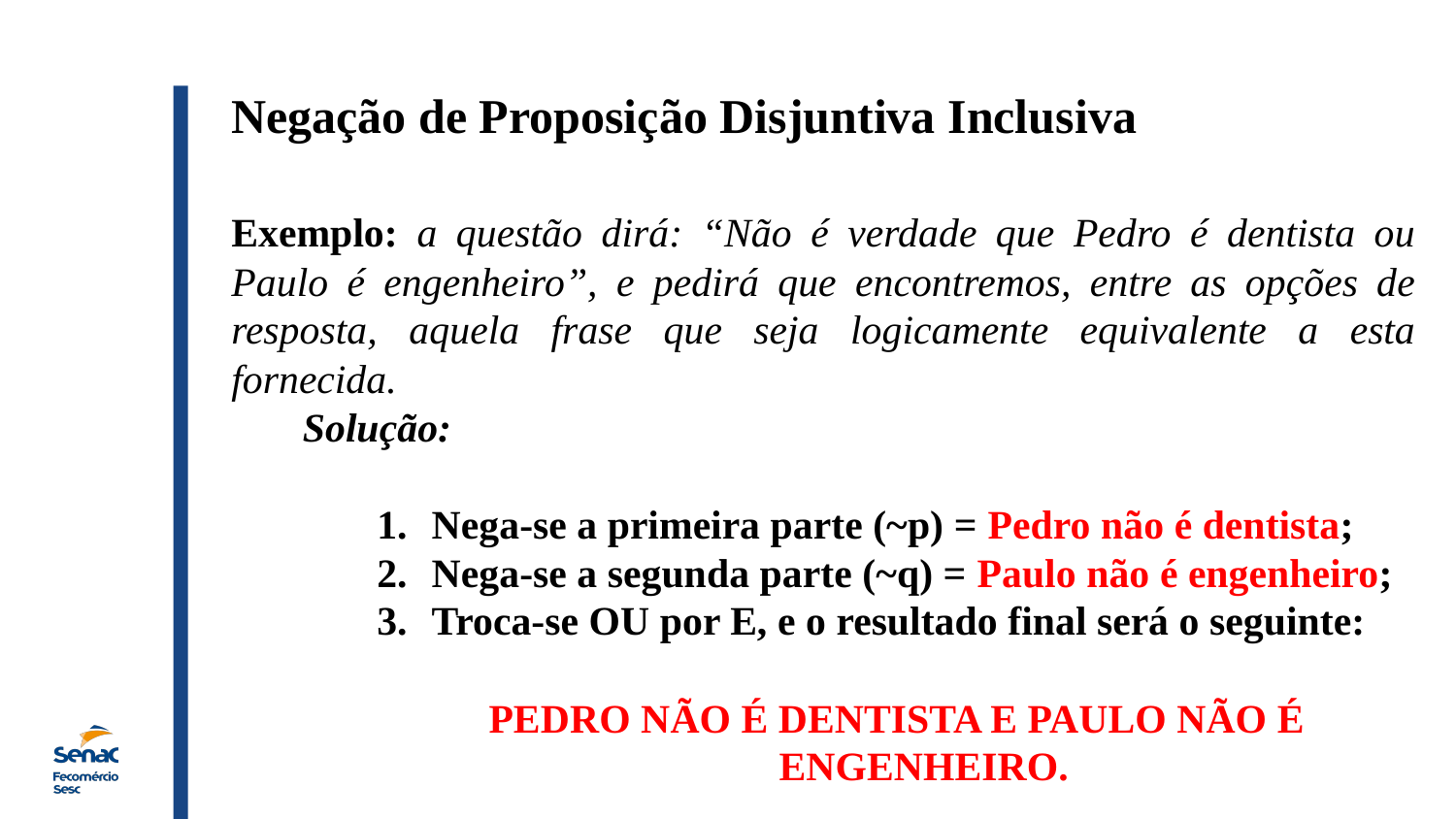

Negação de Proposição Disjuntiva Inclusiva
Exemplo: a questão dirá: “Não é verdade que Pedro é dentista ou Paulo é engenheiro”, e pedirá que encontremos, entre as opções de resposta, aquela frase que seja logicamente equivalente a esta fornecida.
       Solução:

Nega-se a primeira parte (~p) = Pedro não é dentista;
Nega-se a segunda parte (~q) = Paulo não é engenheiro;
Troca-se OU por E, e o resultado final será o seguinte:

PEDRO NÃO É DENTISTA E PAULO NÃO É ENGENHEIRO.